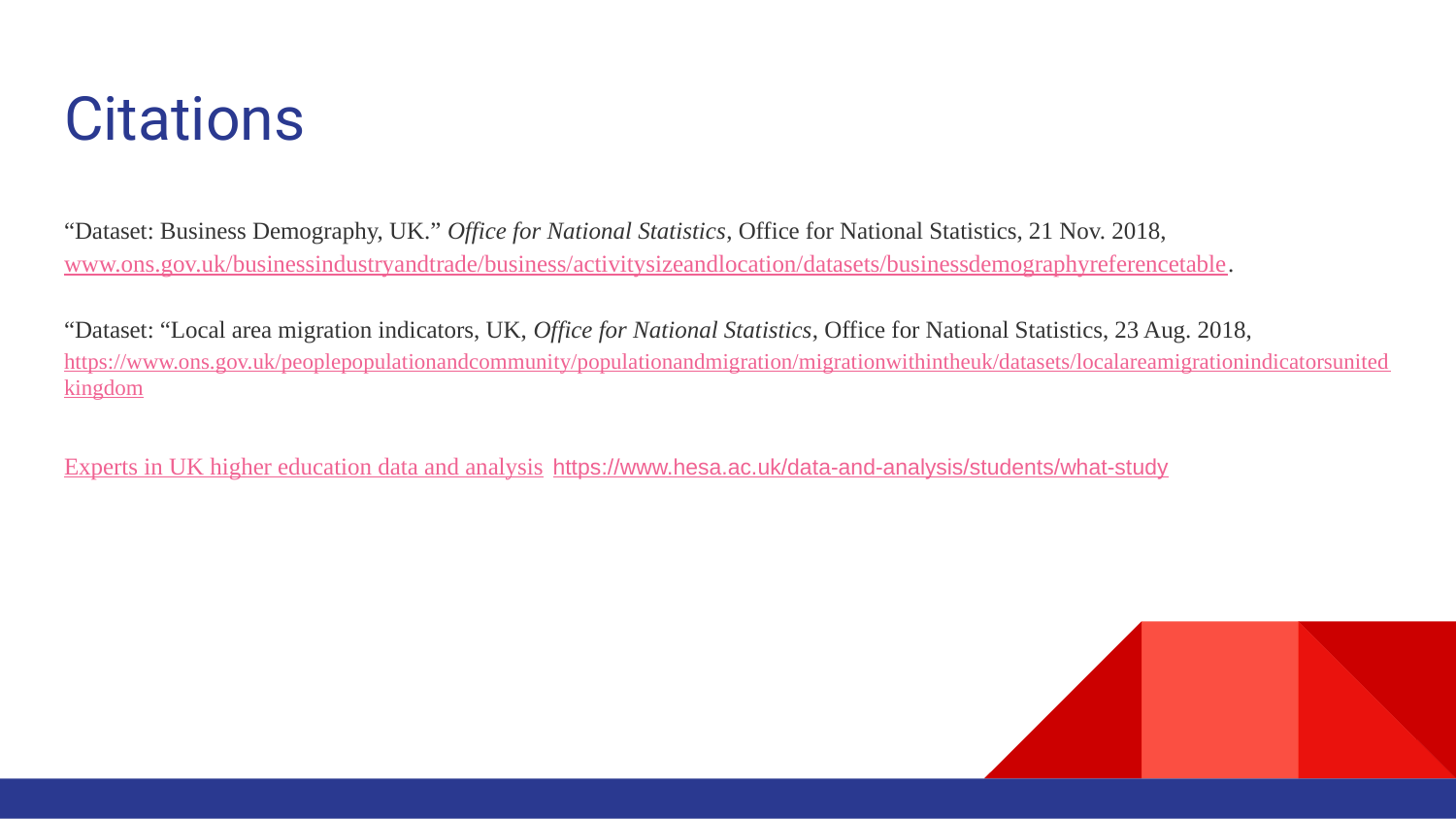

# Citations
“Dataset: Business Demography, UK.” Office for National Statistics, Office for National Statistics, 21 Nov. 2018, www.ons.gov.uk/businessindustryandtrade/business/activitysizeandlocation/datasets/businessdemographyreferencetable.
“Dataset: “Local area migration indicators, UK, Office for National Statistics, Office for National Statistics, 23 Aug. 2018, https://www.ons.gov.uk/peoplepopulationandcommunity/populationandmigration/migrationwithintheuk/datasets/localareamigrationindicatorsunitedkingdom
Experts in UK higher education data and analysis https://www.hesa.ac.uk/data-and-analysis/students/what-study